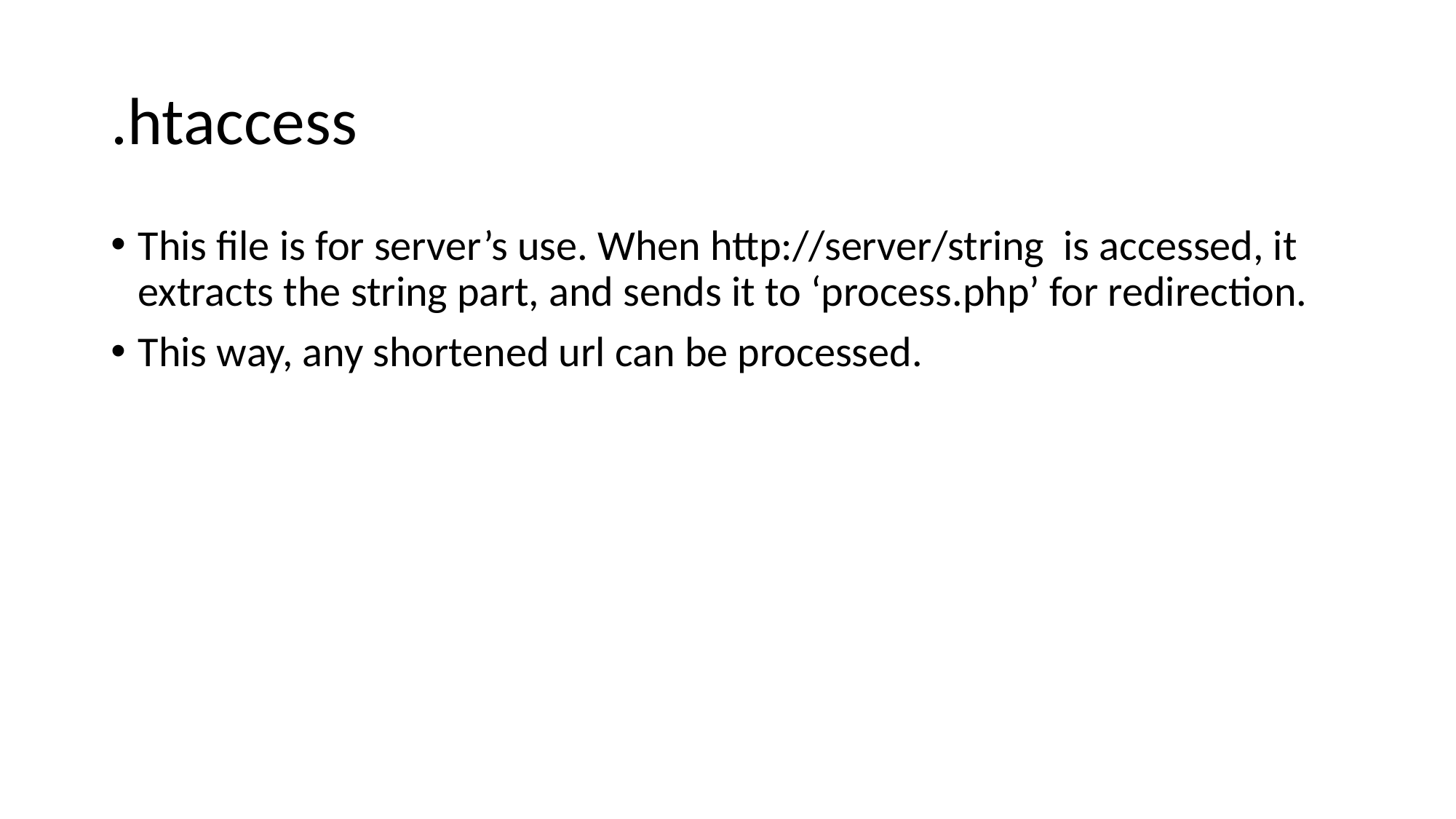

# .htaccess
This file is for server’s use. When http://server/string  is accessed, it extracts the string part, and sends it to ‘process.php’ for redirection.
This way, any shortened url can be processed.